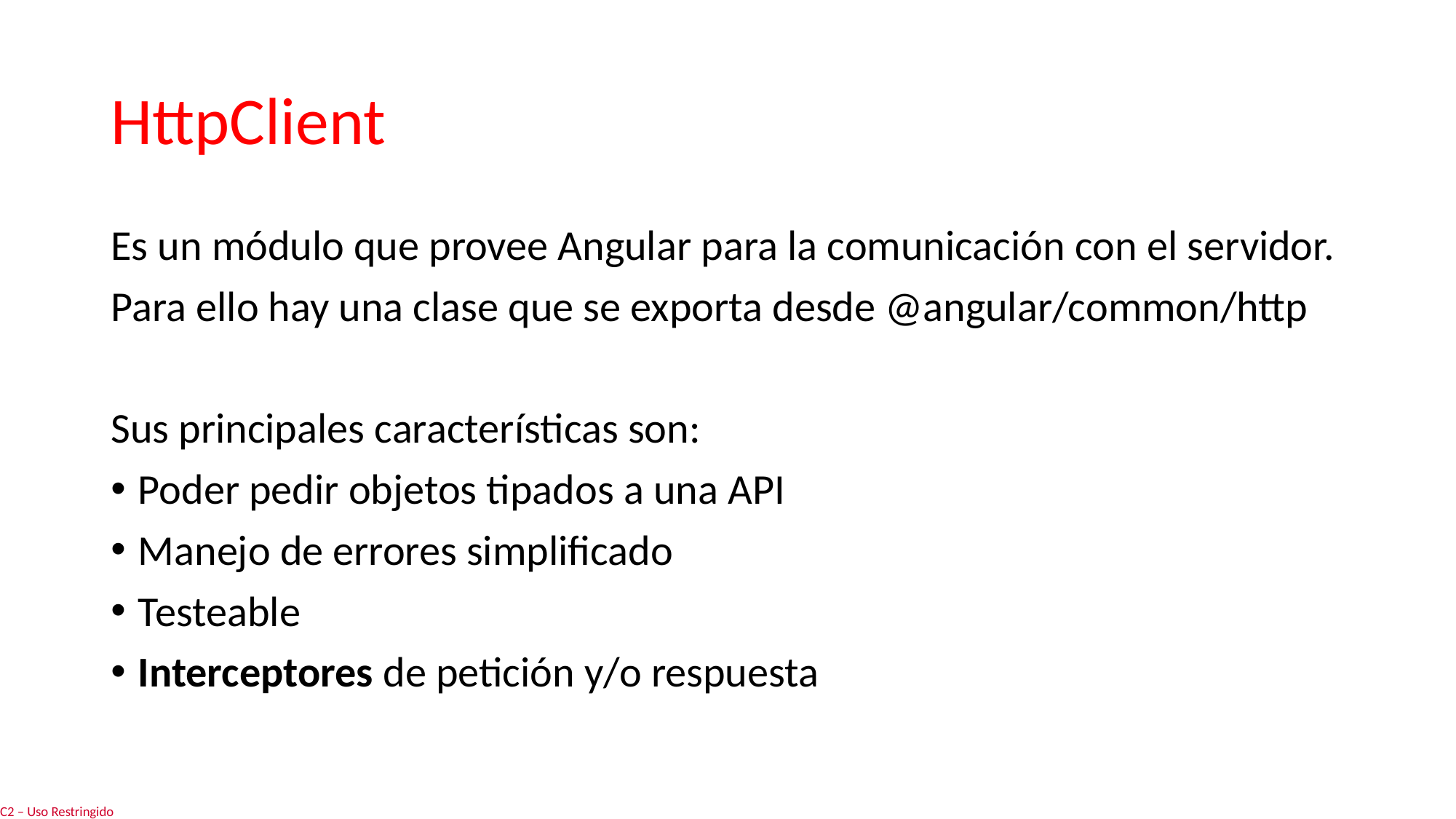

# HttpClient
Es un módulo que provee Angular para la comunicación con el servidor.
Para ello hay una clase que se exporta desde @angular/common/http

Sus principales características son:
Poder pedir objetos tipados a una API
Manejo de errores simplificado
Testeable
Interceptores de petición y/o respuesta